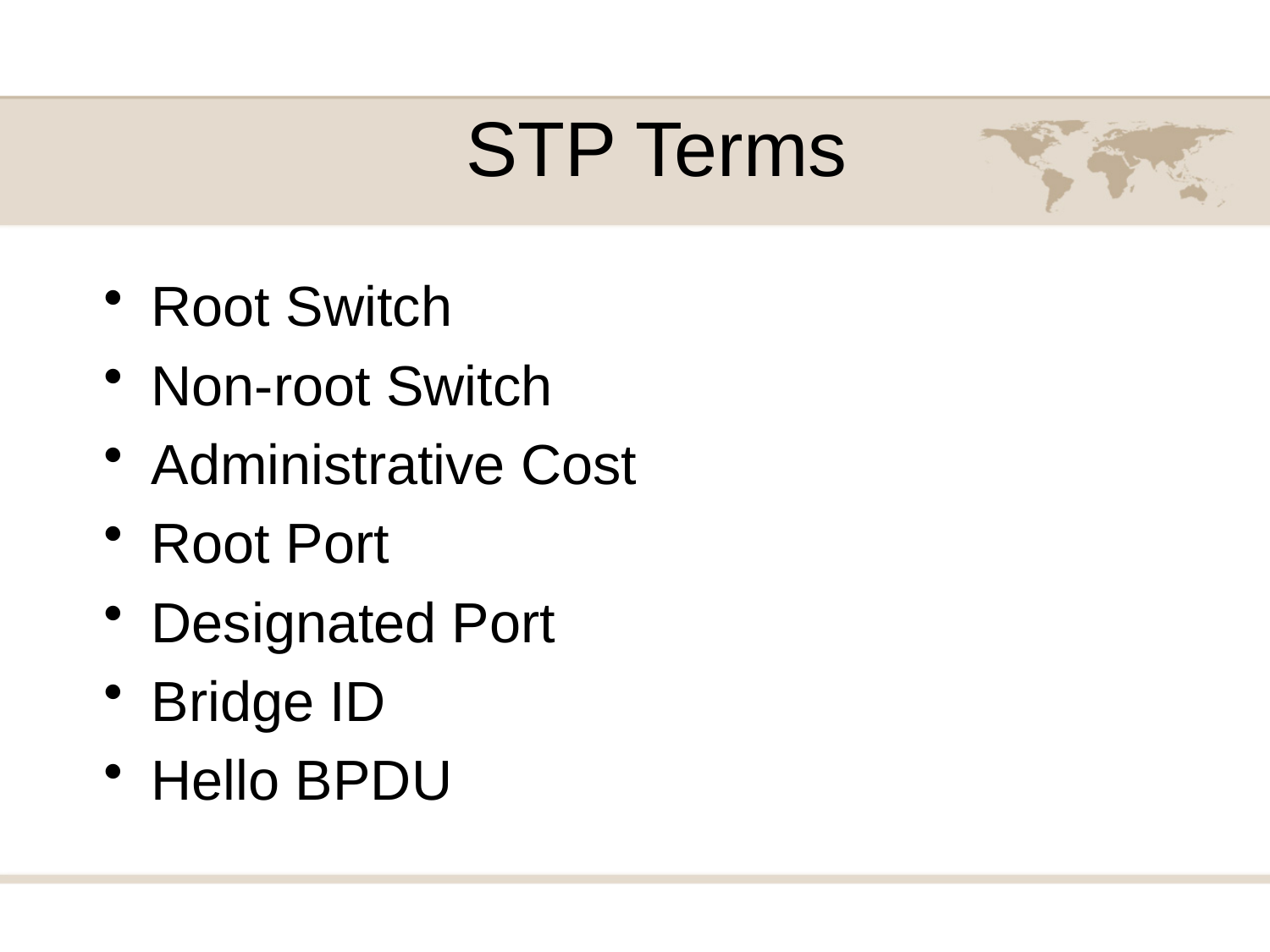

# STP Terms
Root Switch
Non-root Switch
Administrative Cost
Root Port
Designated Port
Bridge ID
Hello BPDU